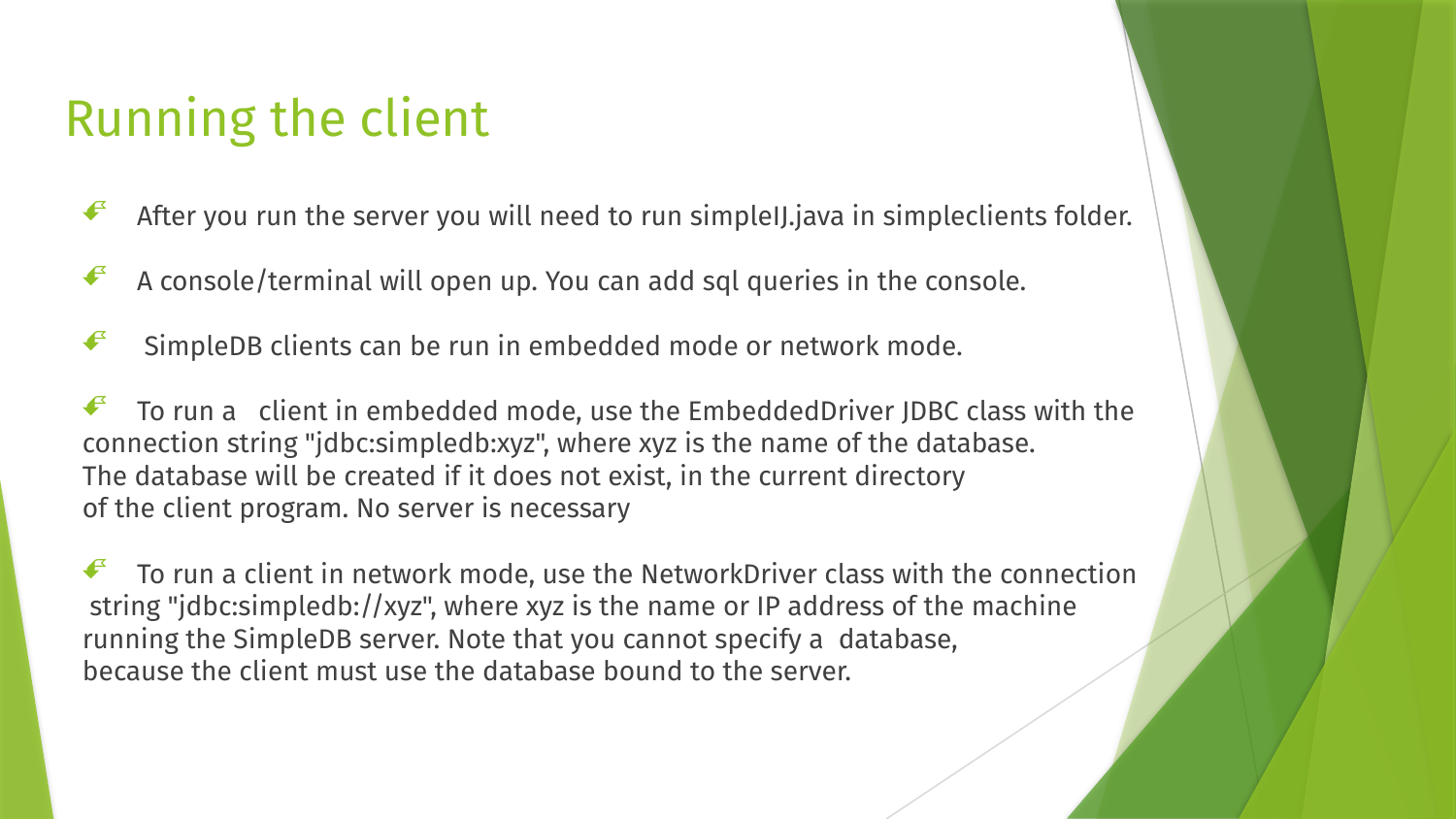

# Running the client
After you run the server you will need to run simpleIJ.java in simpleclients folder.

A console/terminal will open up. You can add sql queries in the console.

 SimpleDB clients can be run in embedded mode or network mode.

To run a   client in embedded mode, use the EmbeddedDriver JDBC class with the
connection string "jdbc:simpledb:xyz", where xyz is the name of the database.
The database will be created if it does not exist, in the current directory
of the client program. No server is necessary

To run a client in network mode, use the NetworkDriver class with the connection
 string "jdbc:simpledb://xyz", where xyz is the name or IP address of the machine
running the SimpleDB server. Note that you cannot specify a  database,
because the client must use the database bound to the server.